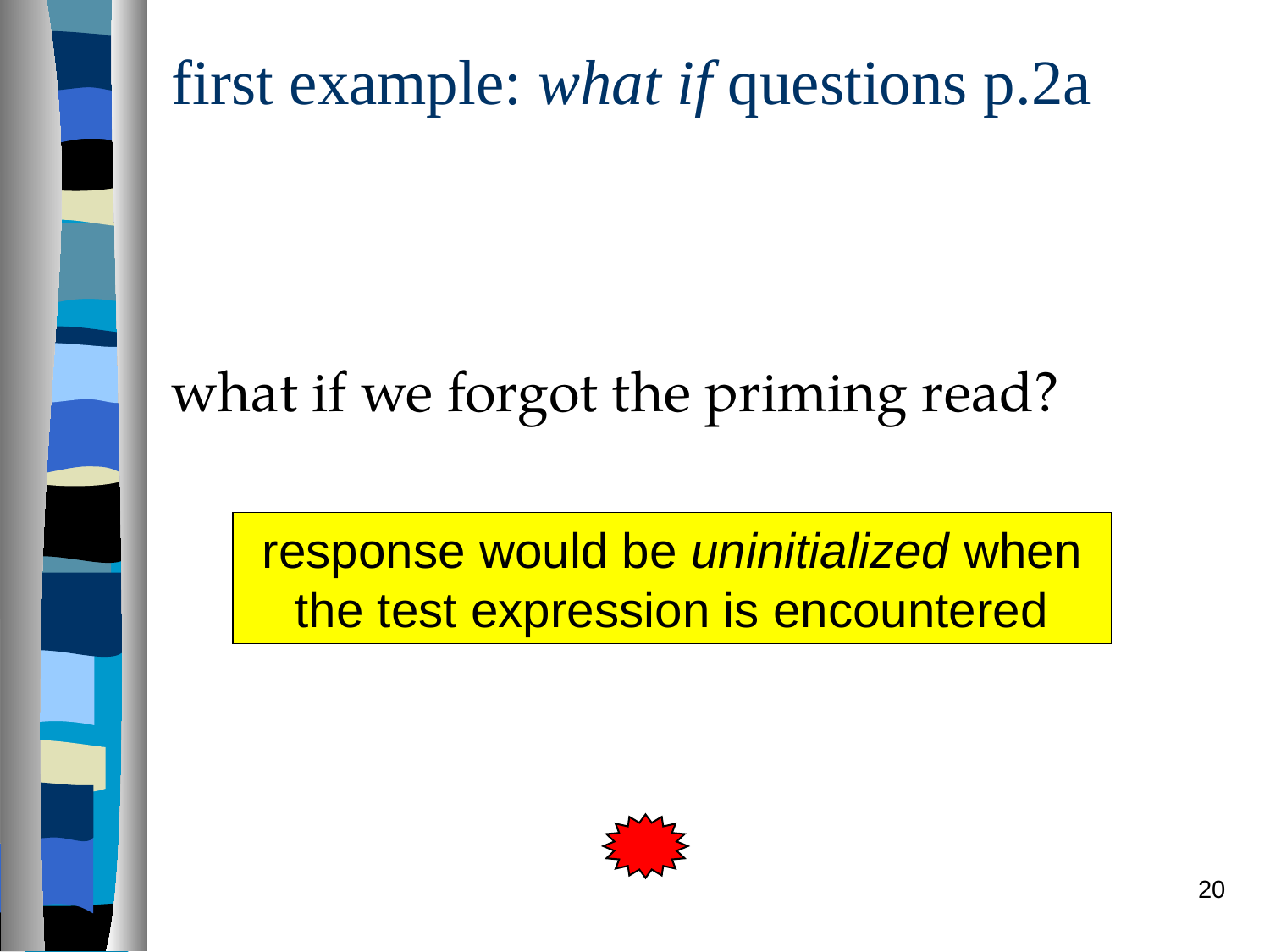

# first example: what if questions p.2a
what if we forgot the priming read?
response would be uninitialized when the test expression is encountered

20